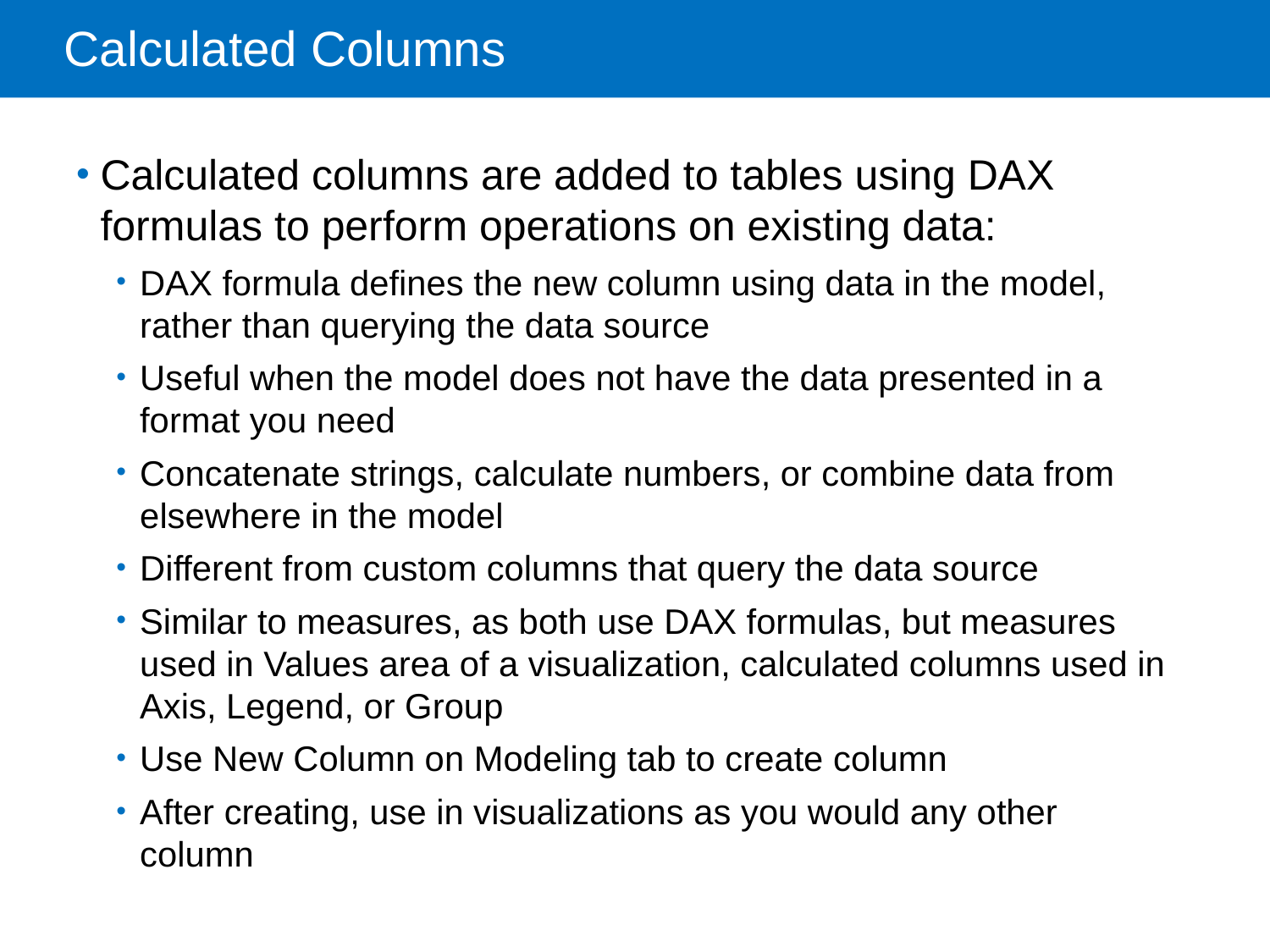

# Calculated Columns
Calculated columns are added to tables using DAX formulas to perform operations on existing data:
DAX formula defines the new column using data in the model, rather than querying the data source
Useful when the model does not have the data presented in a format you need
Concatenate strings, calculate numbers, or combine data from elsewhere in the model
Different from custom columns that query the data source
Similar to measures, as both use DAX formulas, but measures used in Values area of a visualization, calculated columns used in Axis, Legend, or Group
Use New Column on Modeling tab to create column
After creating, use in visualizations as you would any other column